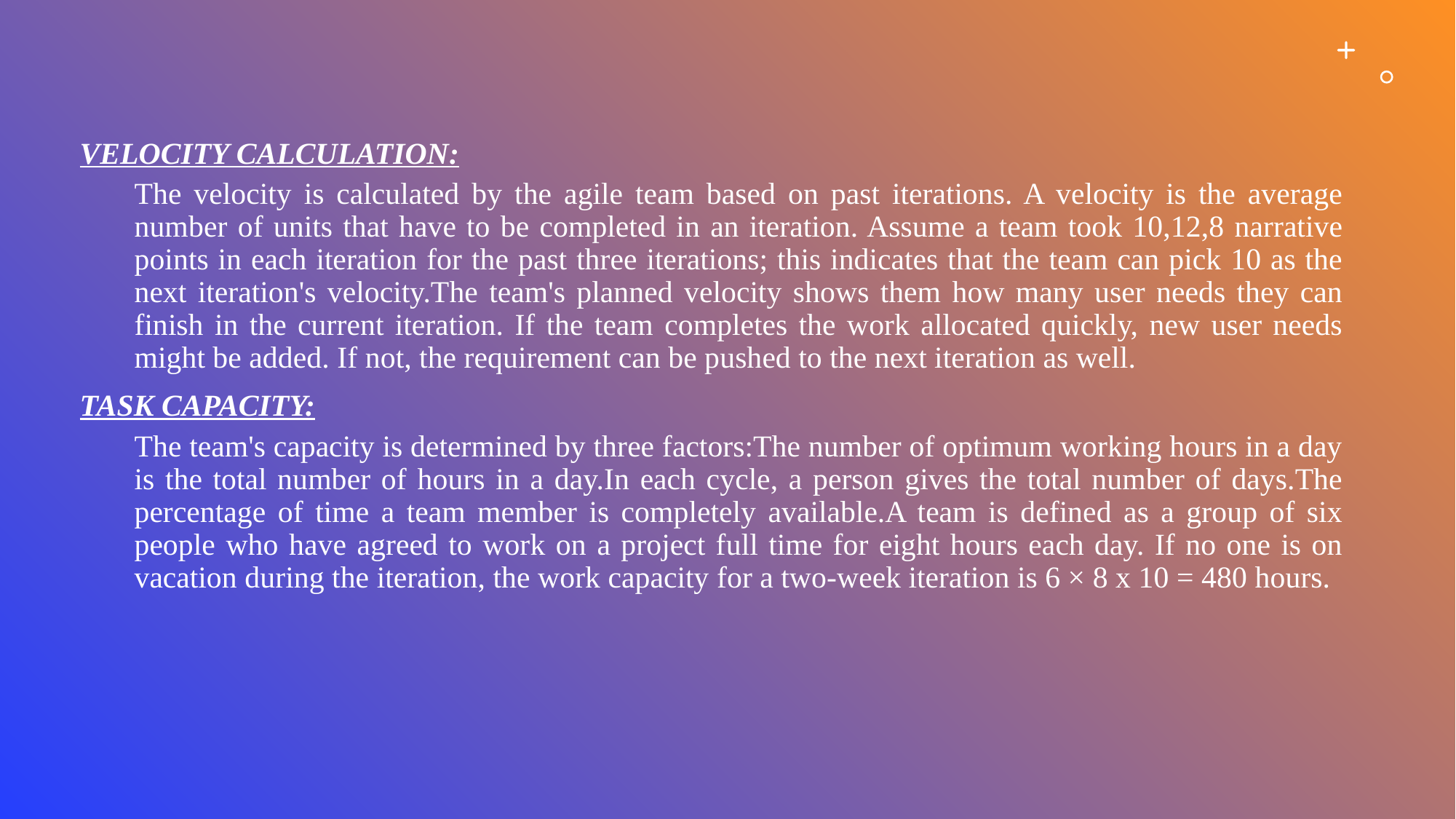

#
VELOCITY CALCULATION:
The velocity is calculated by the agile team based on past iterations. A velocity is the average number of units that have to be completed in an iteration. Assume a team took 10,12,8 narrative points in each iteration for the past three iterations; this indicates that the team can pick 10 as the next iteration's velocity.The team's planned velocity shows them how many user needs they can finish in the current iteration. If the team completes the work allocated quickly, new user needs might be added. If not, the requirement can be pushed to the next iteration as well.
TASK CAPACITY:
The team's capacity is determined by three factors:The number of optimum working hours in a day is the total number of hours in a day.In each cycle, a person gives the total number of days.The percentage of time a team member is completely available.A team is defined as a group of six people who have agreed to work on a project full time for eight hours each day. If no one is on vacation during the iteration, the work capacity for a two-week iteration is 6 × 8 x 10 = 480 hours.